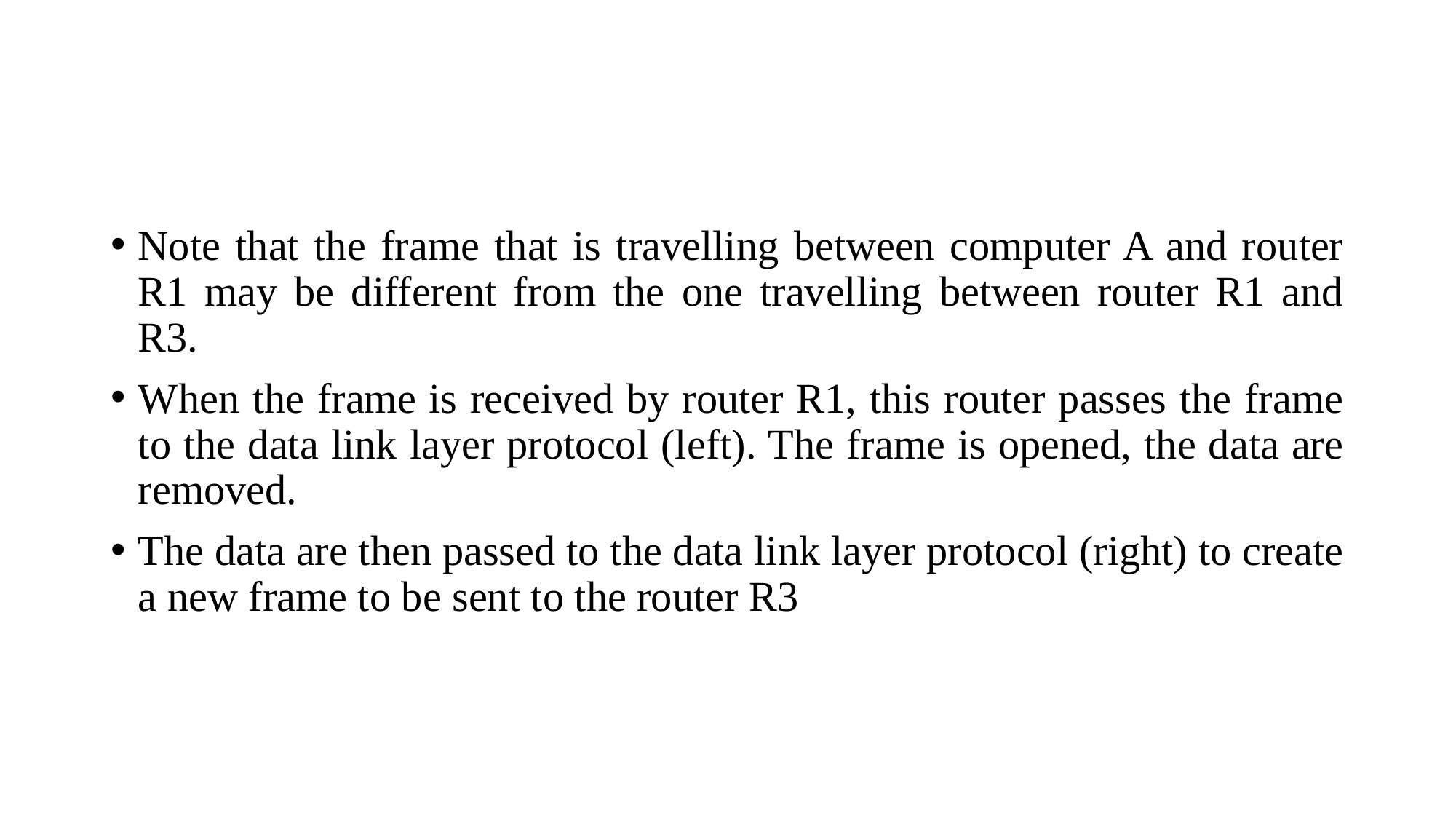

#
Note that the frame that is travelling between computer A and router R1 may be different from the one travelling between router R1 and R3.
When the frame is received by router R1, this router passes the frame to the data link layer protocol (left). The frame is opened, the data are removed.
The data are then passed to the data link layer protocol (right) to create a new frame to be sent to the router R3